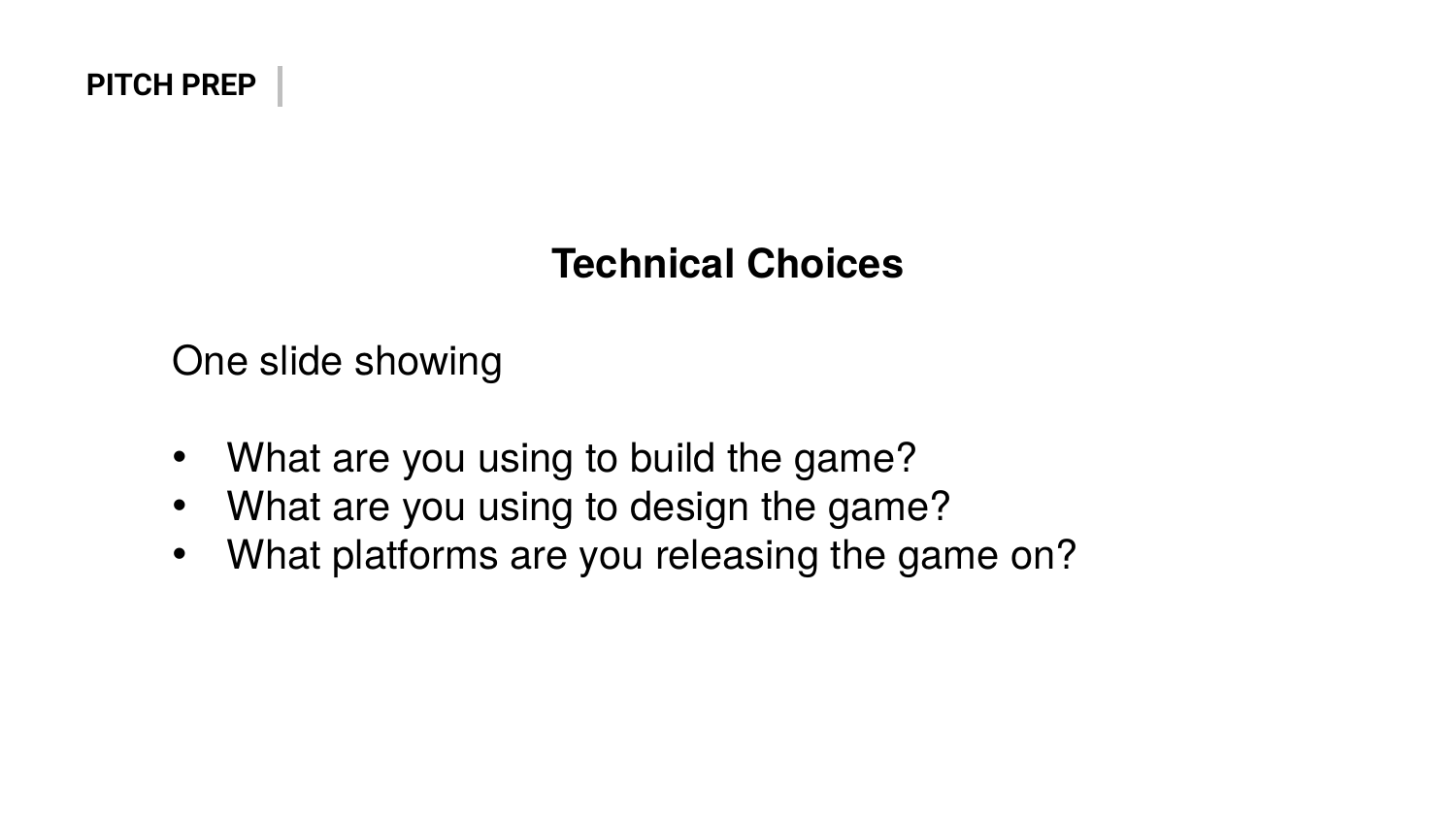

PITCH PREP

Technical Choices

One slide showing

What are you using to build the game?
What are you using to design the game?
What platforms are you releasing the game on?